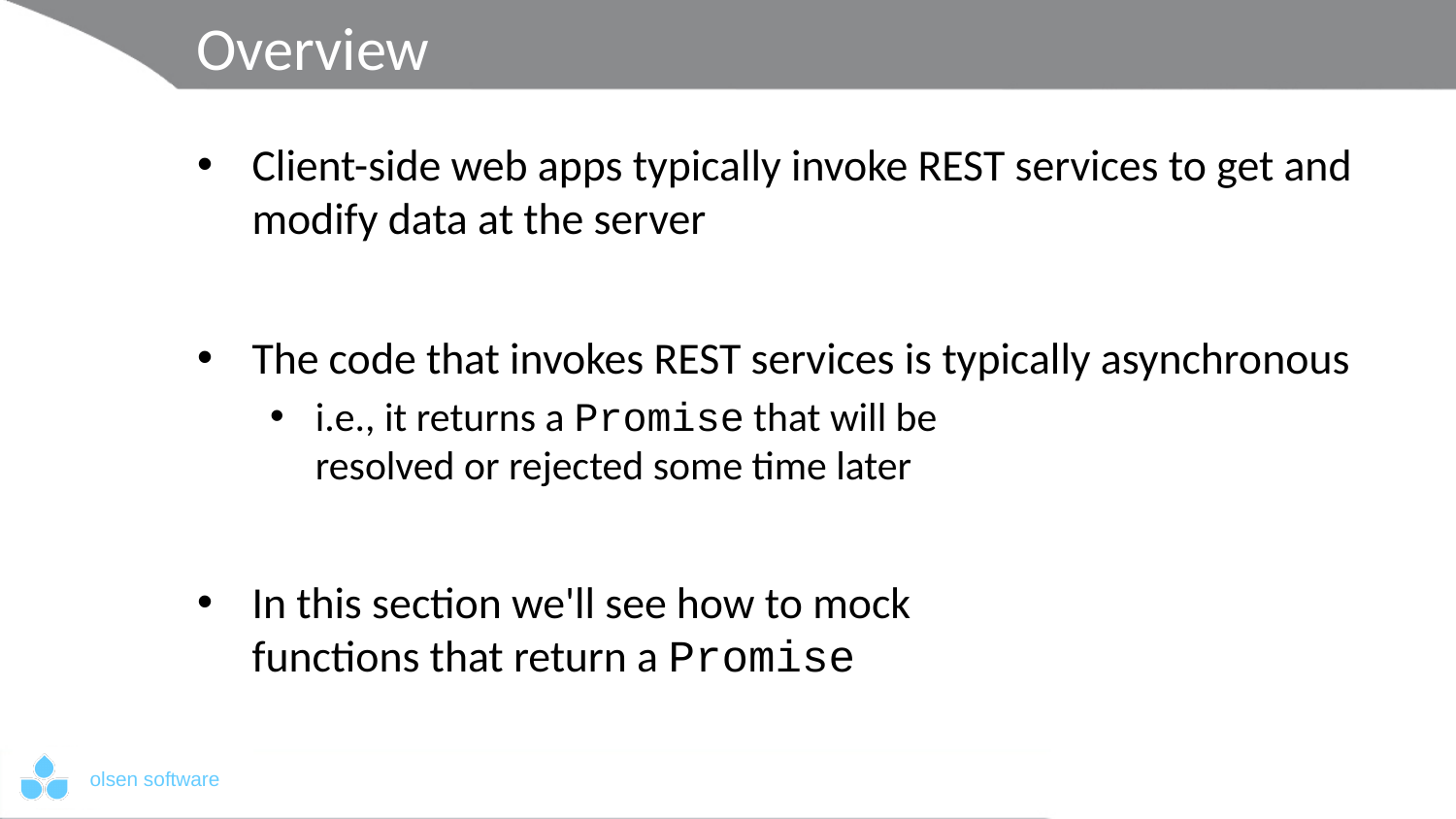

# Overview
Client-side web apps typically invoke REST services to get and modify data at the server

The code that invokes REST services is typically asynchronous
i.e., it returns a Promise that will be
resolved or rejected some time later

In this section we'll see how to mock
functions that return a Promise